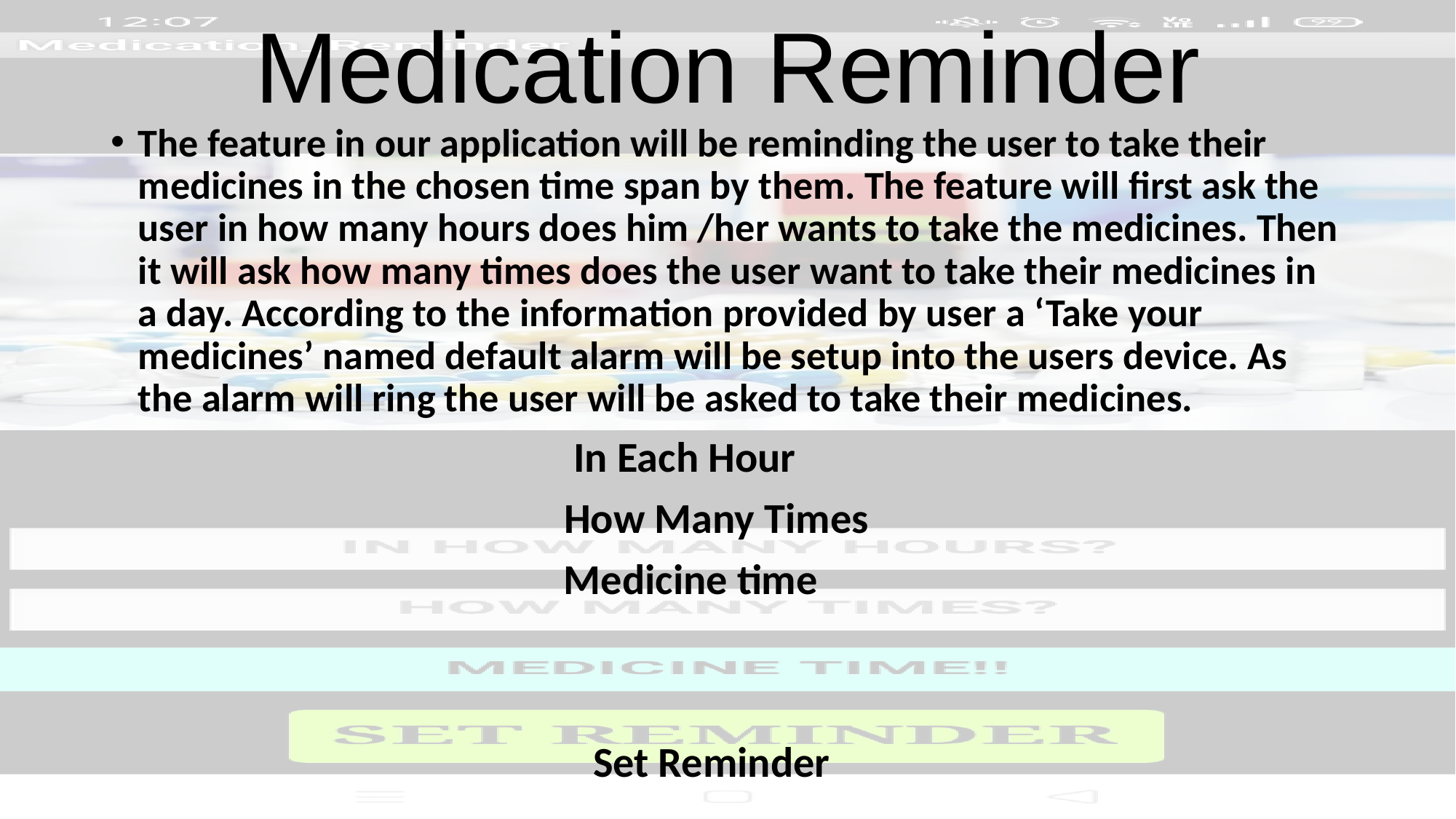

# Medication Reminder
The feature in our application will be reminding the user to take their medicines in the chosen time span by them. The feature will first ask the user in how many hours does him /her wants to take the medicines. Then it will ask how many times does the user want to take their medicines in a day. According to the information provided by user a ‘Take your medicines’ named default alarm will be setup into the users device. As the alarm will ring the user will be asked to take their medicines.
 In Each Hour
                                               How Many Times
Medicine time

                                                  Set Reminder